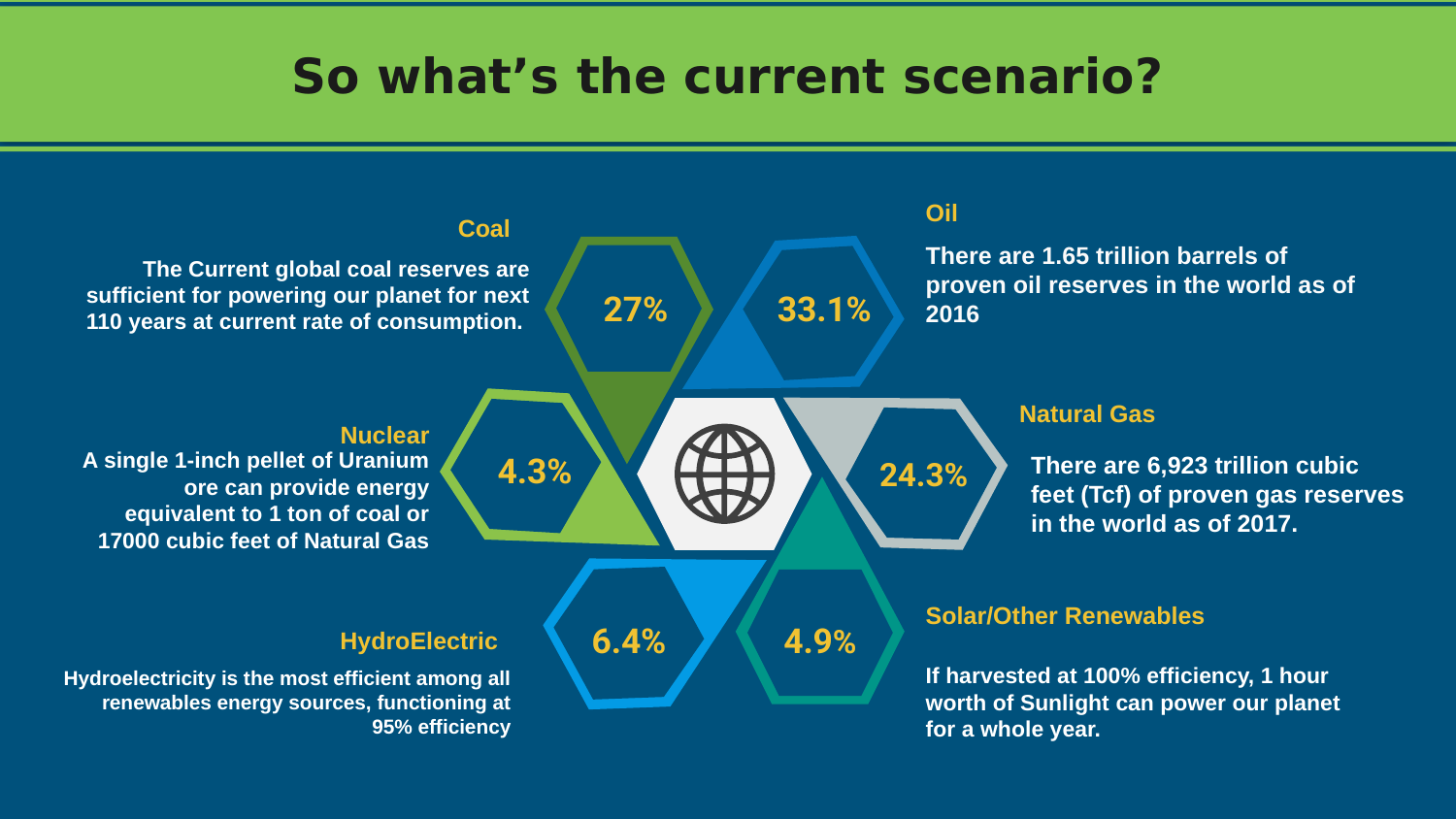

So what’s the current scenario?

Oil
Coal

There are 1.65 trillion barrels of proven oil reserves in the world as of 2016

The Current global coal reserves are sufficient for powering our planet for next 110 years at current rate of consumption.
27%
33.1%

Natural Gas

Nuclear

A single 1-inch pellet of Uranium ore can provide energy equivalent to 1 ton of coal or 17000 cubic feet of Natural Gas
4.3%
There are 6,923 trillion cubic feet (Tcf) of proven gas reserves in the world as of 2017.

24.3%

Solar/Other Renewables
4.9%
6.4%
HydroElectric
If harvested at 100% efficiency, 1 hour worth of Sunlight can power our planet for a whole year.
Hydroelectricity is the most efficient among all renewables energy sources, functioning at 95% efficiency